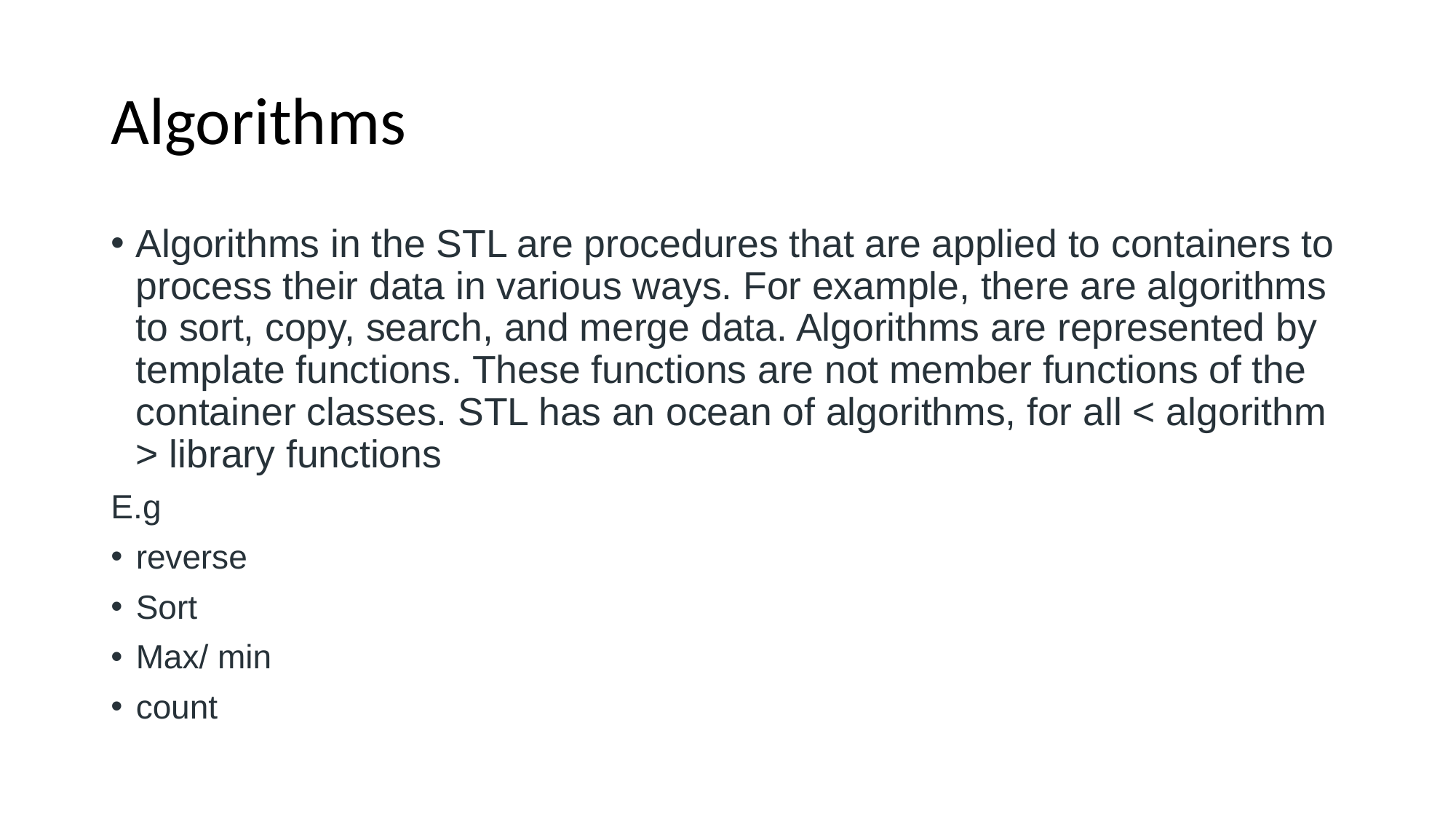

# Algorithms
Algorithms in the STL are procedures that are applied to containers to process their data in various ways. For example, there are algorithms to sort, copy, search, and merge data. Algorithms are represented by template functions. These functions are not member functions of the container classes. STL has an ocean of algorithms, for all < algorithm > library functions
E.g
reverse
Sort
Max/ min
count